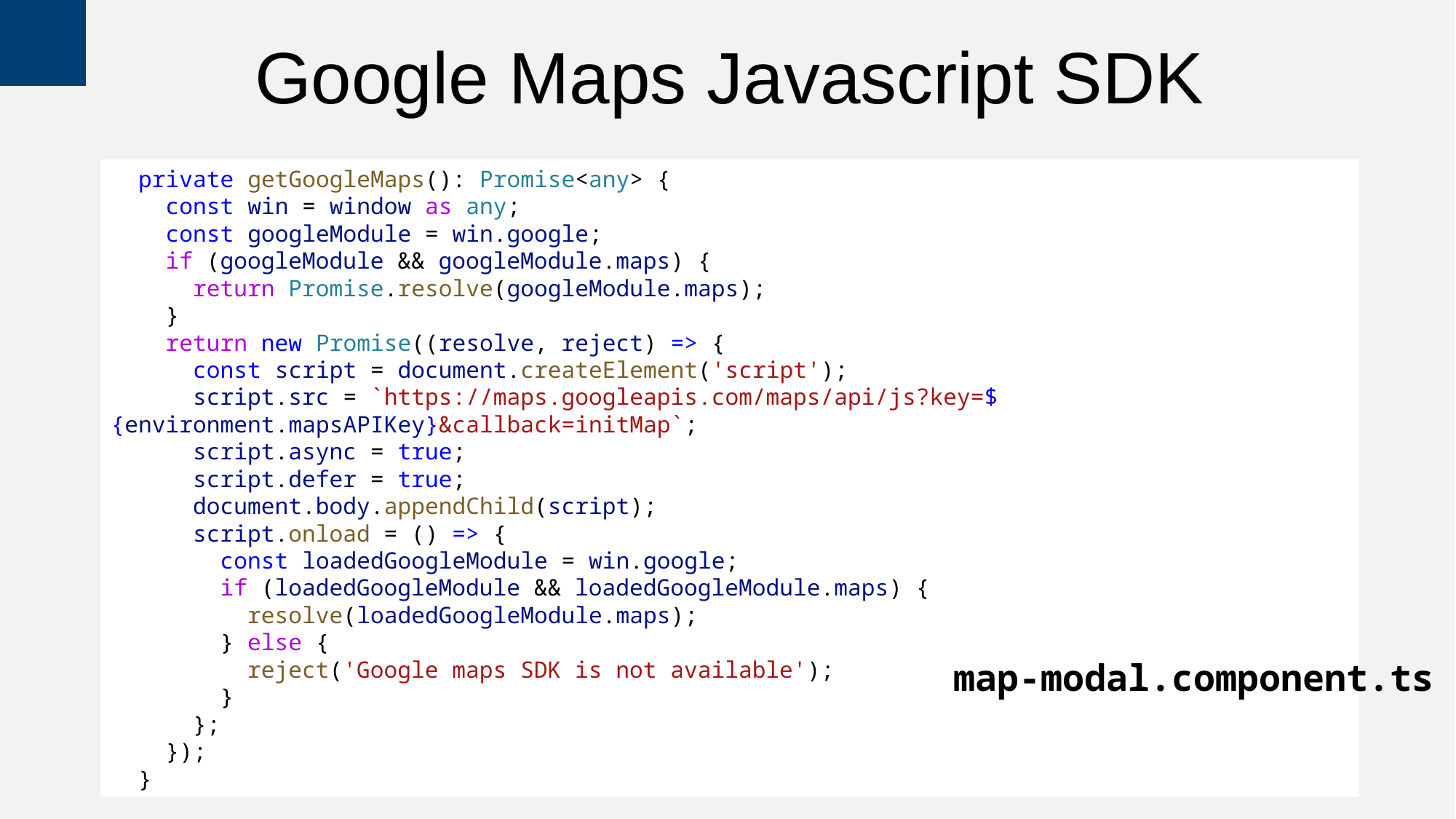

# Google Maps Javascript SDK
  private getGoogleMaps(): Promise<any> {
    const win = window as any;
    const googleModule = win.google;
    if (googleModule && googleModule.maps) {
      return Promise.resolve(googleModule.maps);
    }
    return new Promise((resolve, reject) => {
      const script = document.createElement('script');
      script.src = `https://maps.googleapis.com/maps/api/js?key=${environment.mapsAPIKey}&callback=initMap`;
      script.async = true;
      script.defer = true;
      document.body.appendChild(script);
      script.onload = () => {
        const loadedGoogleModule = win.google;
        if (loadedGoogleModule && loadedGoogleModule.maps) {
          resolve(loadedGoogleModule.maps);
        } else {
          reject('Google maps SDK is not available');
        }
      };
    });
  }
map-modal.component.ts